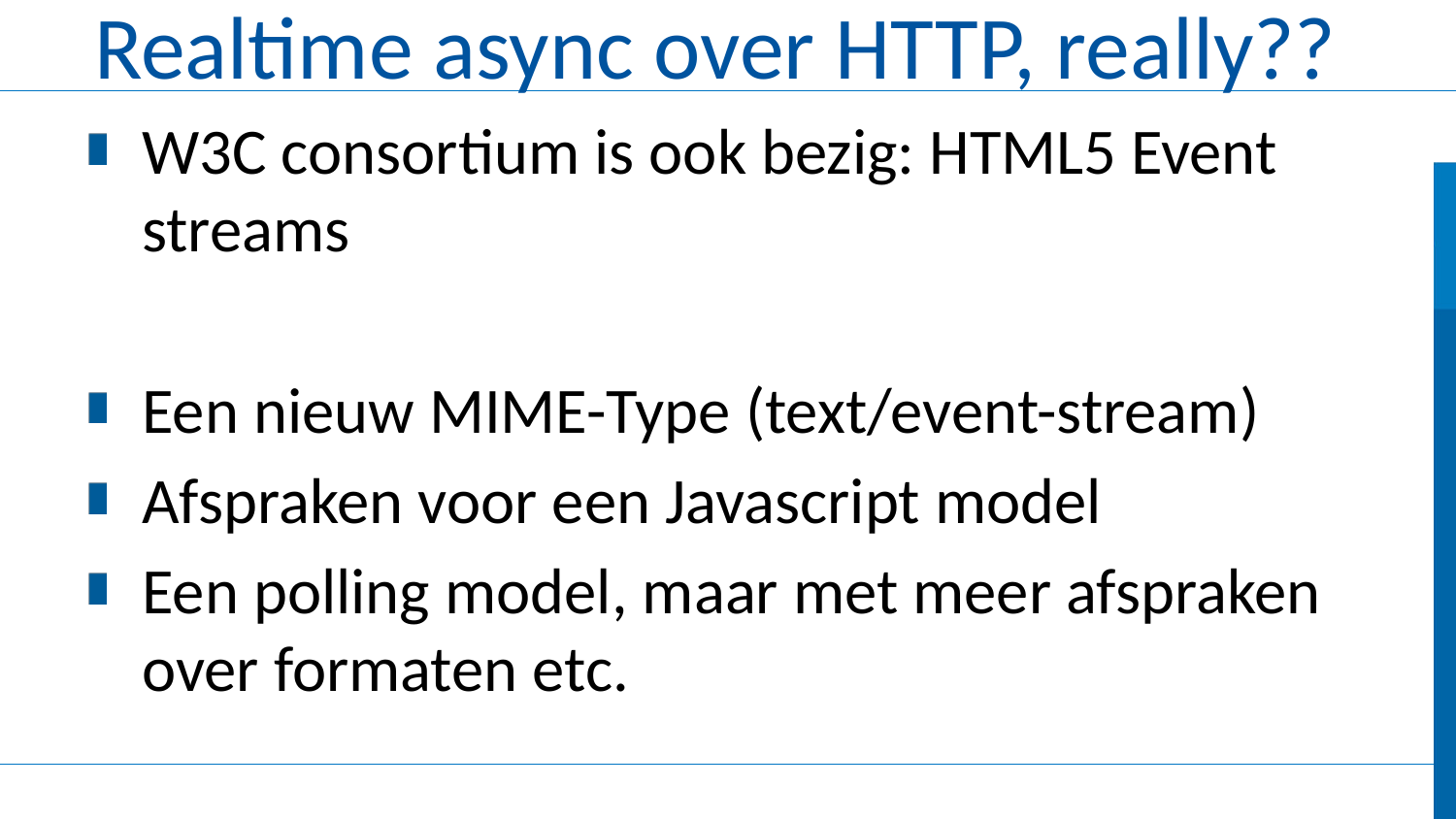

# Realtime async over HTTP, really??
W3C consortium is ook bezig: HTML5 Event streams

Een nieuw MIME-Type (text/event-stream)
Afspraken voor een Javascript model
Een polling model, maar met meer afspraken over formaten etc.